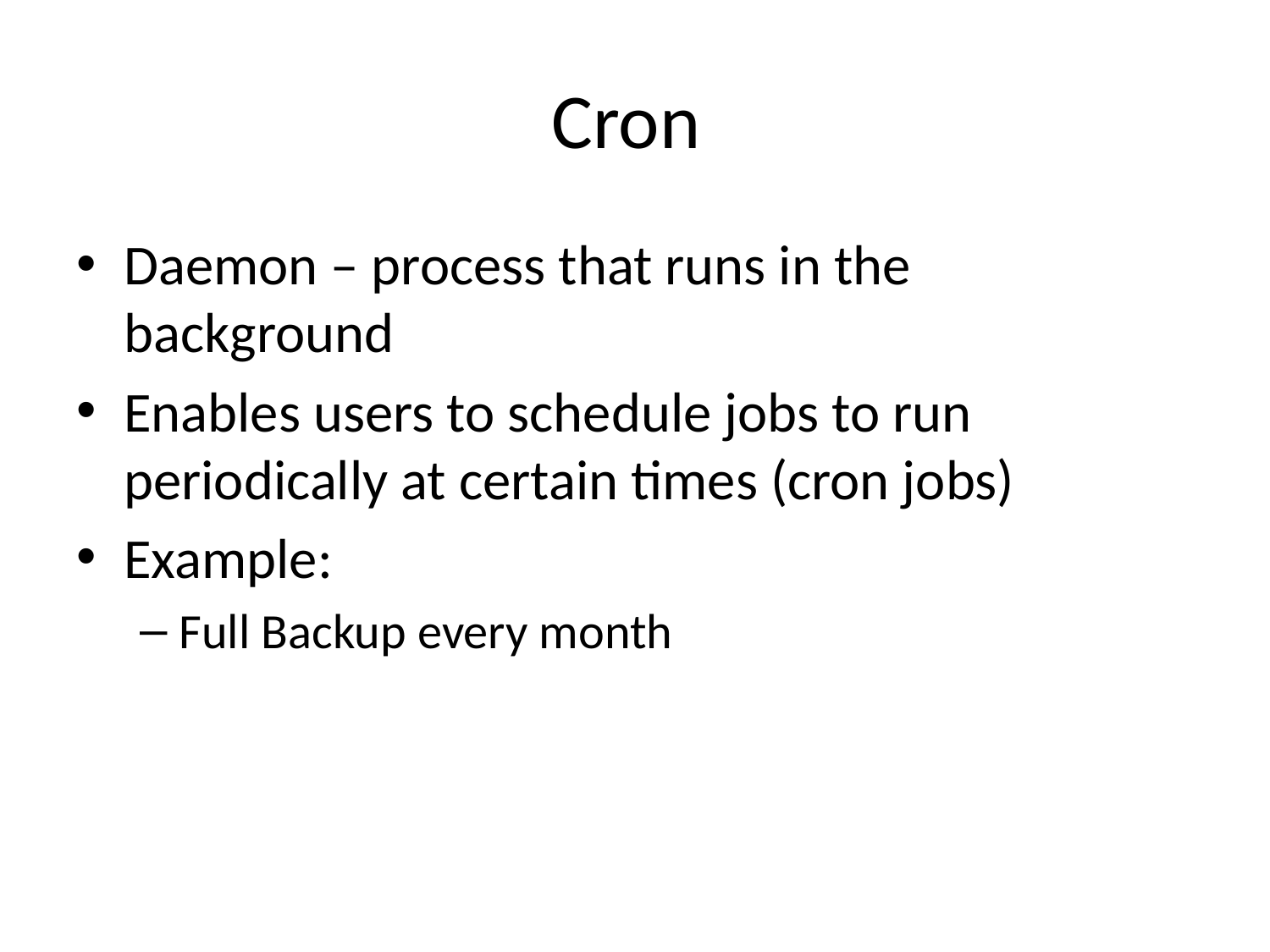

# Cron
Daemon – process that runs in the background
Enables users to schedule jobs to run periodically at certain times (cron jobs)
Example:
Full Backup every month